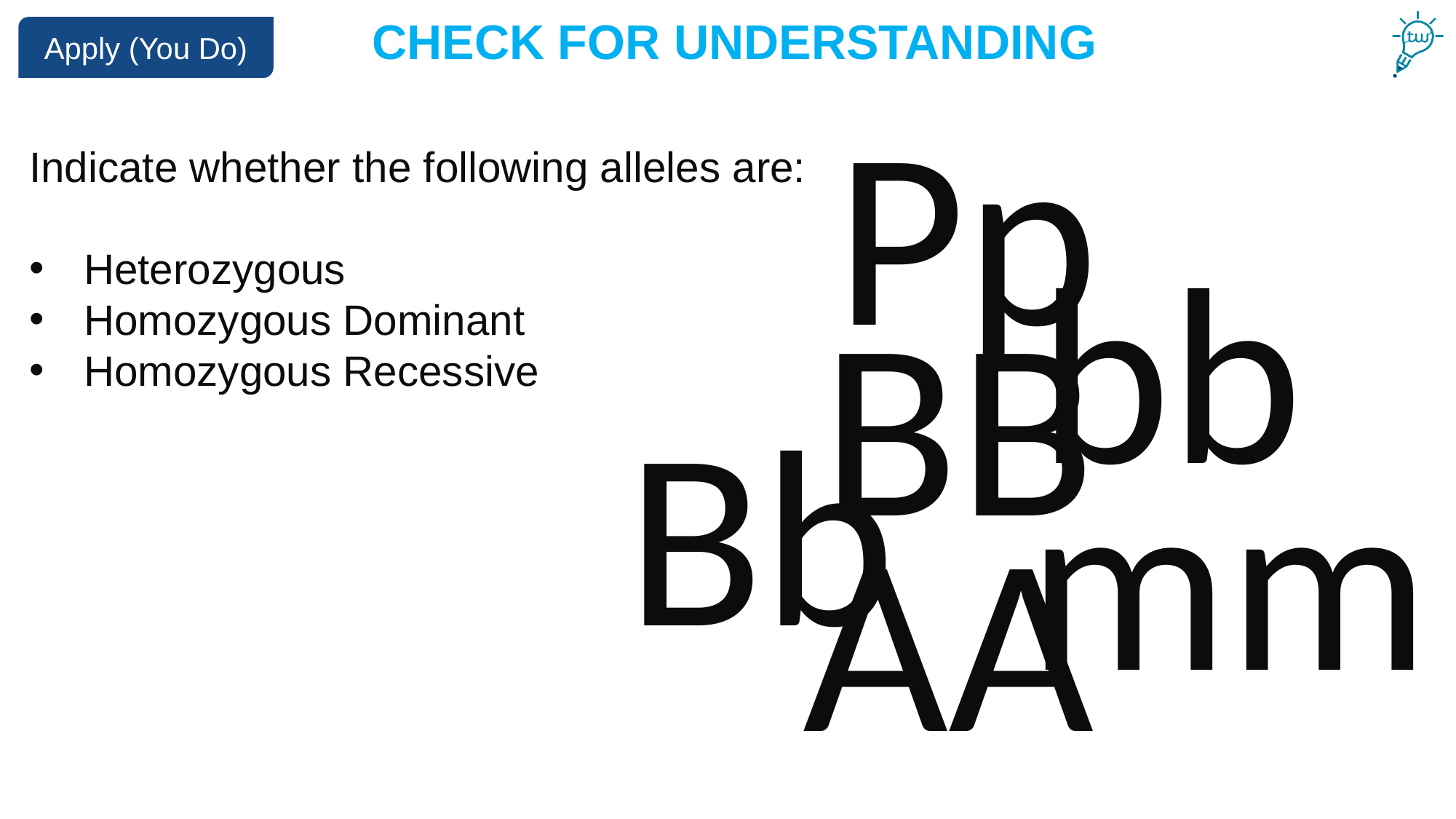

CHECK FOR UNDERSTANDING
Pp
Indicate whether the following alleles are:

Heterozygous
Homozygous Dominant
Homozygous Recessive
bb
BB
Bb
mm
AA